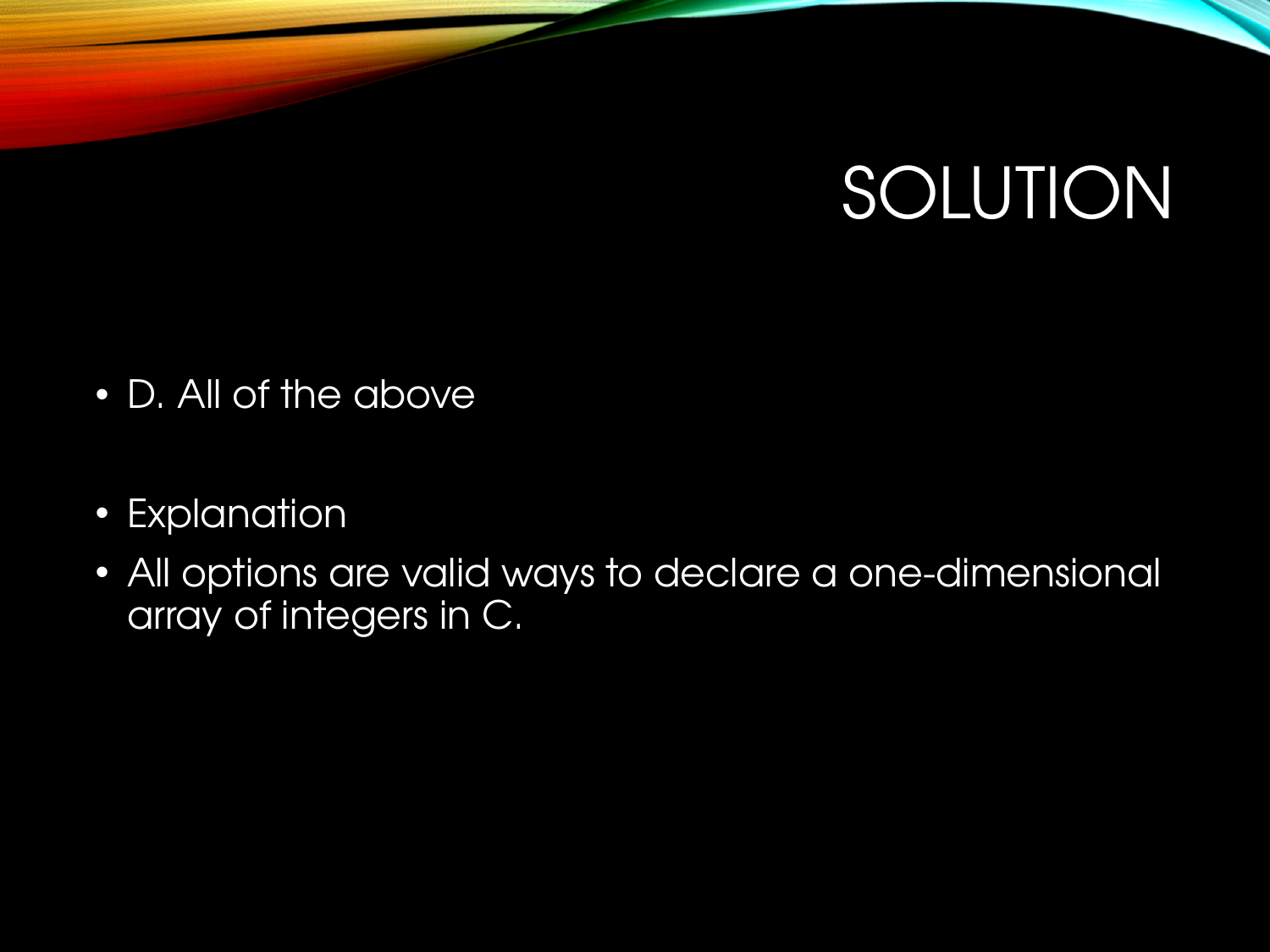

# Solution

D. All of the above

Explanation
All options are valid ways to declare a one-dimensional array of integers in C.